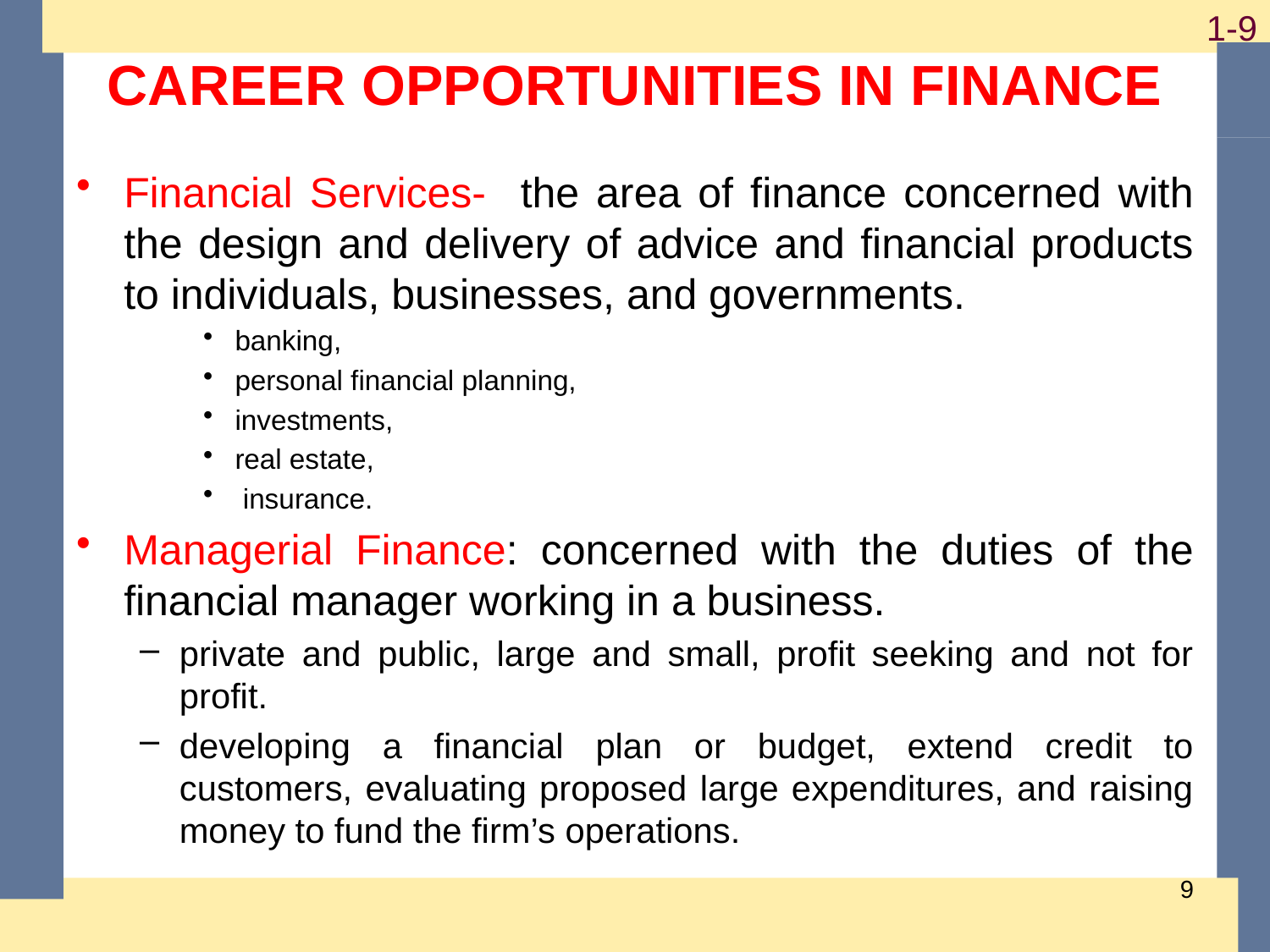

# CAREER OPPORTUNITIES IN FINANCE
Financial Services-  the area of finance concerned with the design and delivery of advice and financial products to individuals, businesses, and governments.
banking,
personal financial planning,
investments,
real estate,
 insurance.
Managerial Finance: concerned with the duties of the financial manager working in a business.
private and public, large and small, profit seeking and not for profit.
developing a financial plan or budget, extend credit to customers, evaluating proposed large expenditures, and raising money to fund the firm’s operations.
9